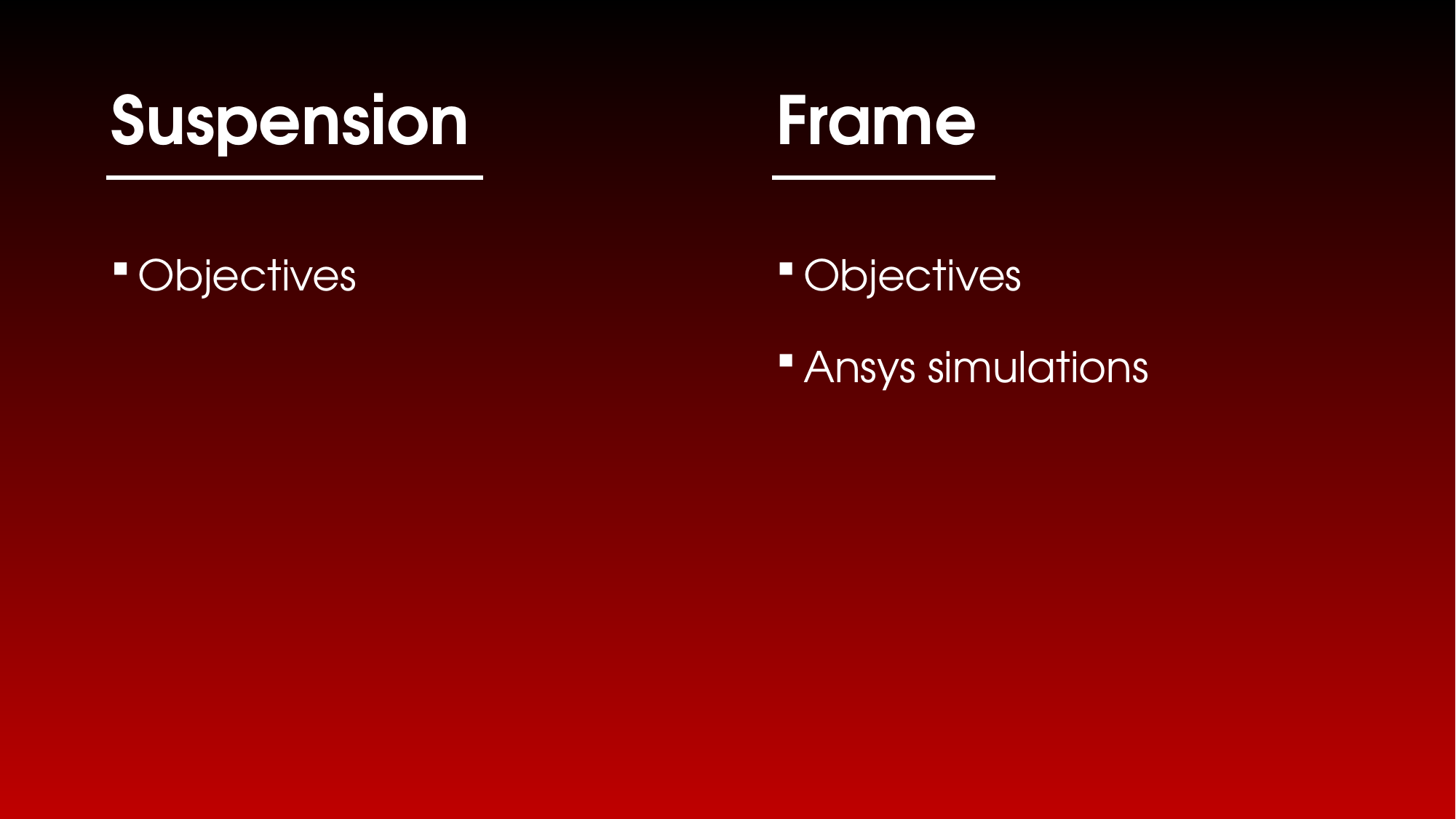

# Suspension
Frame
Objectives

Objectives
Ansys simulations